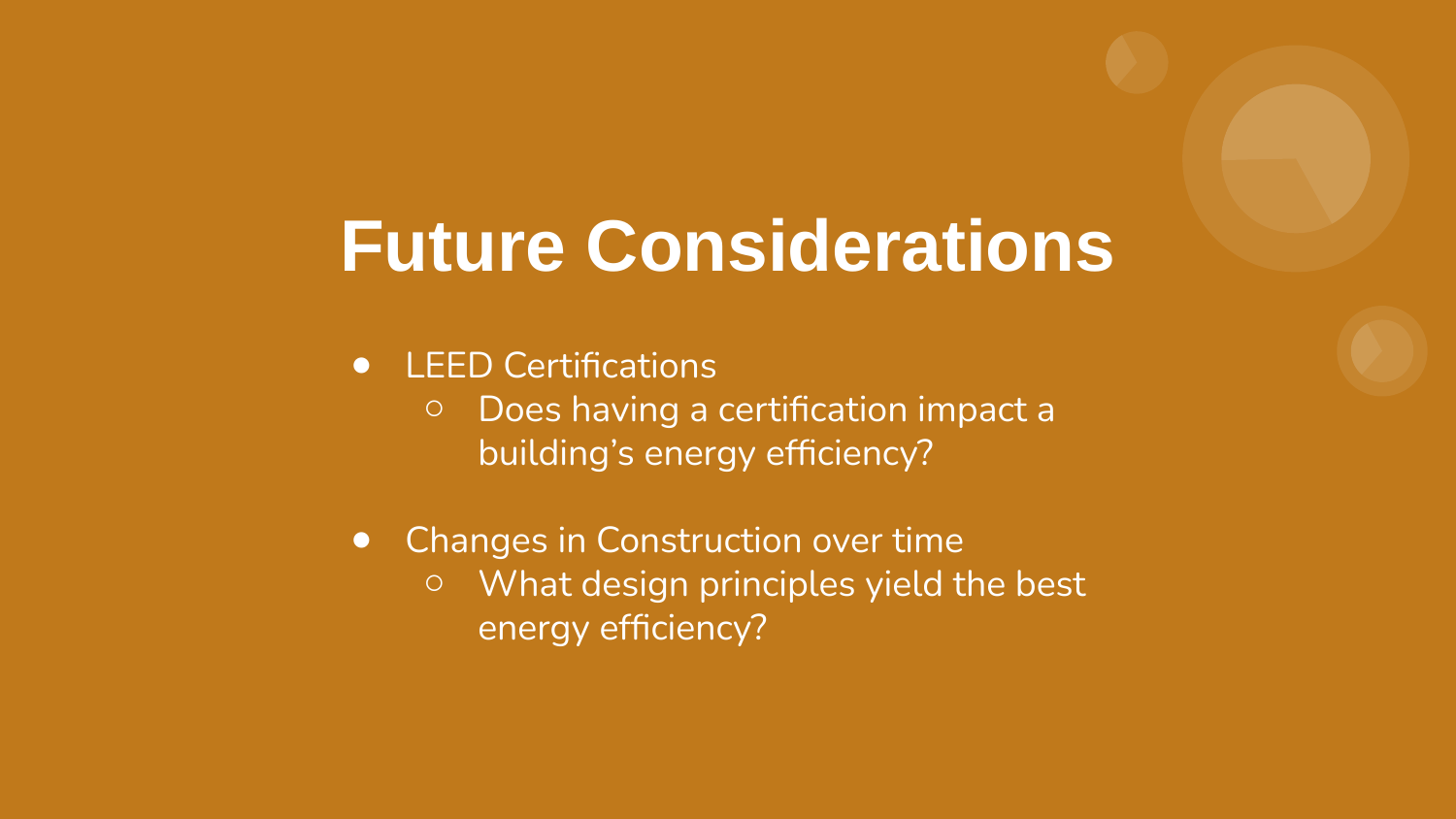

# Future Considerations
LEED Certifications
Does having a certification impact a building’s energy efficiency?

Changes in Construction over time
What design principles yield the best energy efficiency?